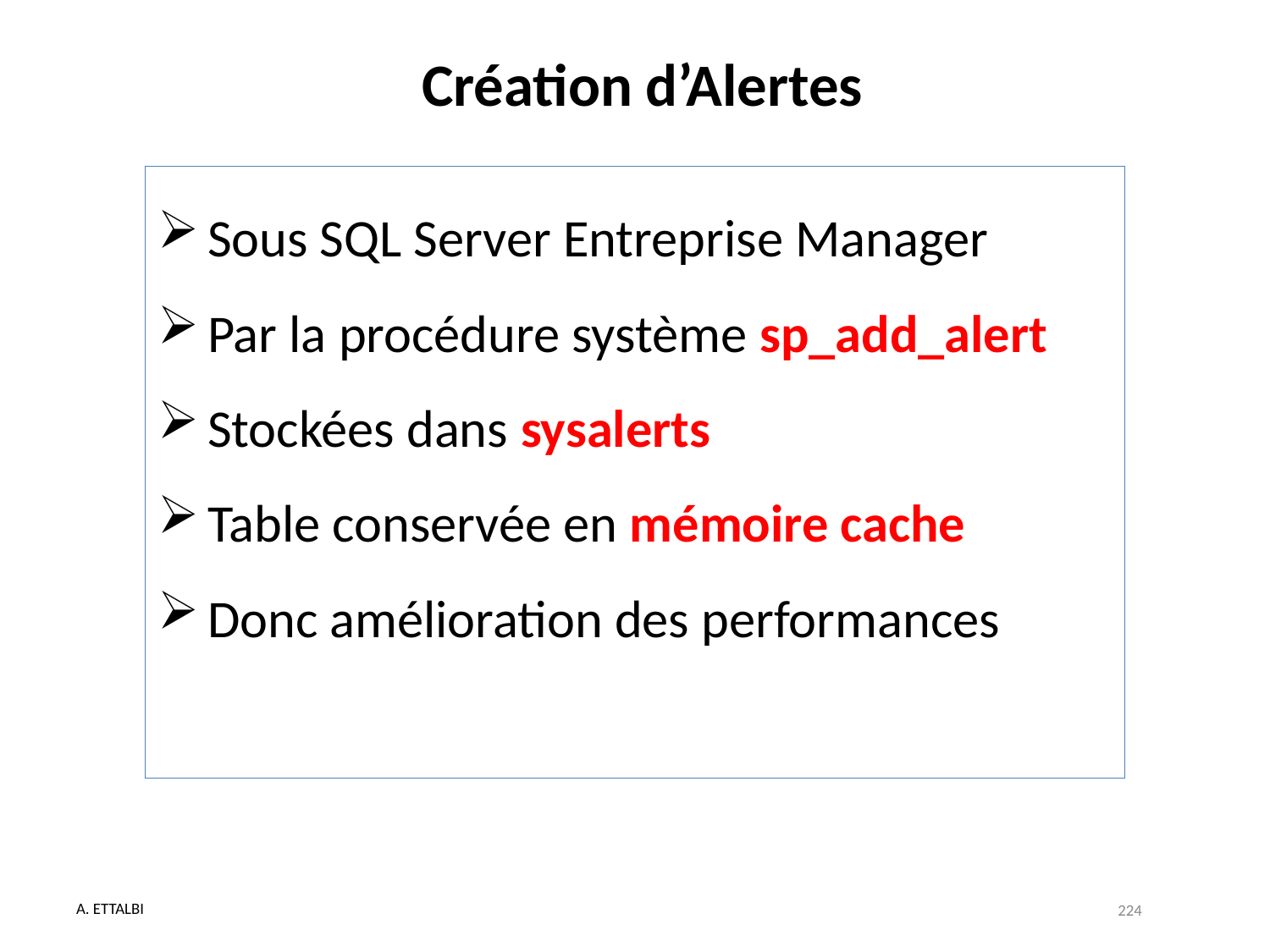

# Création d’Alertes
Sous SQL Server Entreprise Manager
Par la procédure système sp_add_alert
Stockées dans sysalerts
Table conservée en mémoire cache
Donc amélioration des performances
A. ETTALBI
224